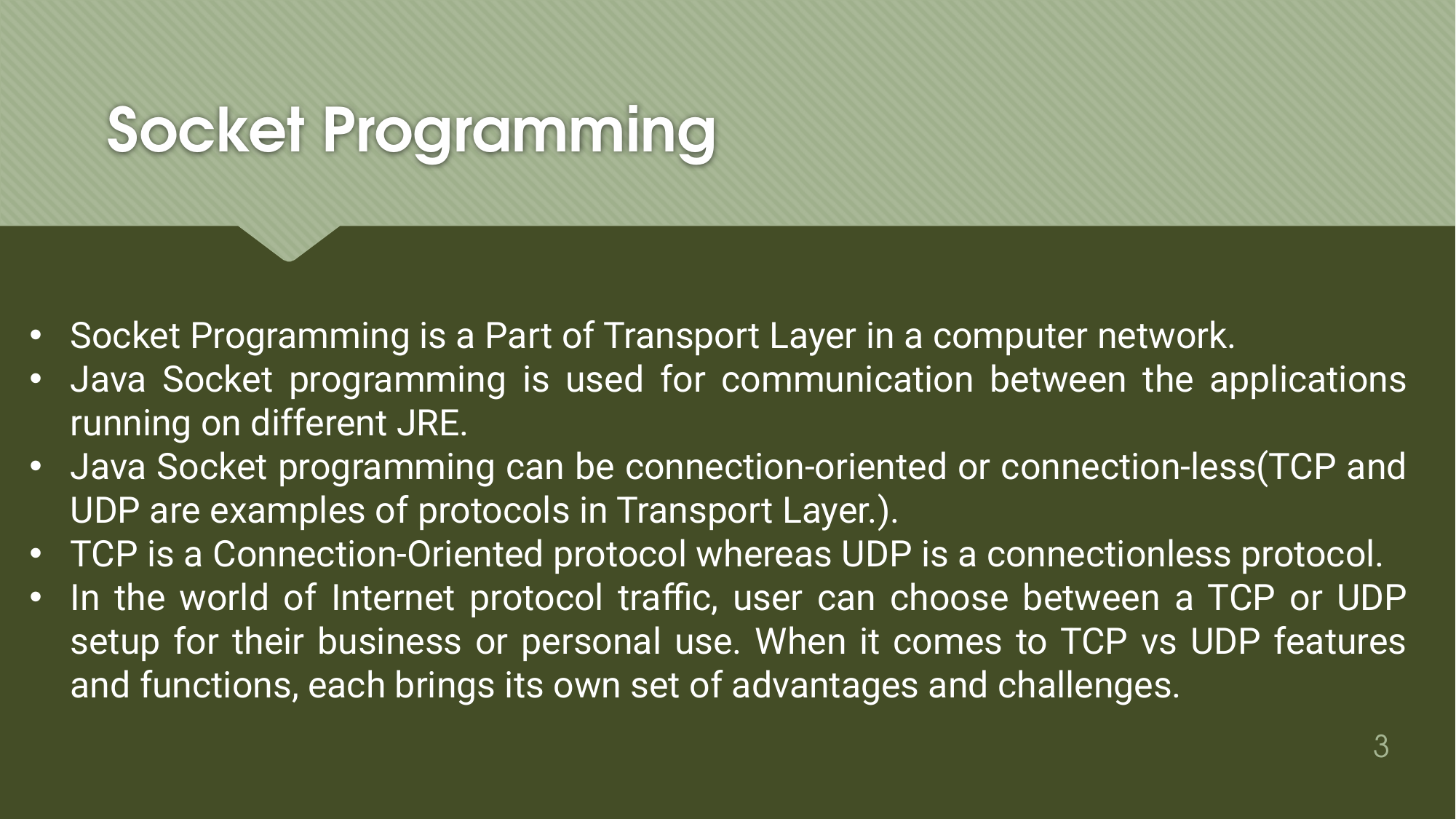

# Socket Programming
Socket Programming is a Part of Transport Layer in a computer network.
Java Socket programming is used for communication between the applications running on different JRE.
Java Socket programming can be connection-oriented or connection-less(TCP and UDP are examples of protocols in Transport Layer.).
TCP is a Connection-Oriented protocol whereas UDP is a connectionless protocol.
In the world of Internet protocol traffic, user can choose between a TCP or UDP setup for their business or personal use. When it comes to TCP vs UDP features and functions, each brings its own set of advantages and challenges.
3